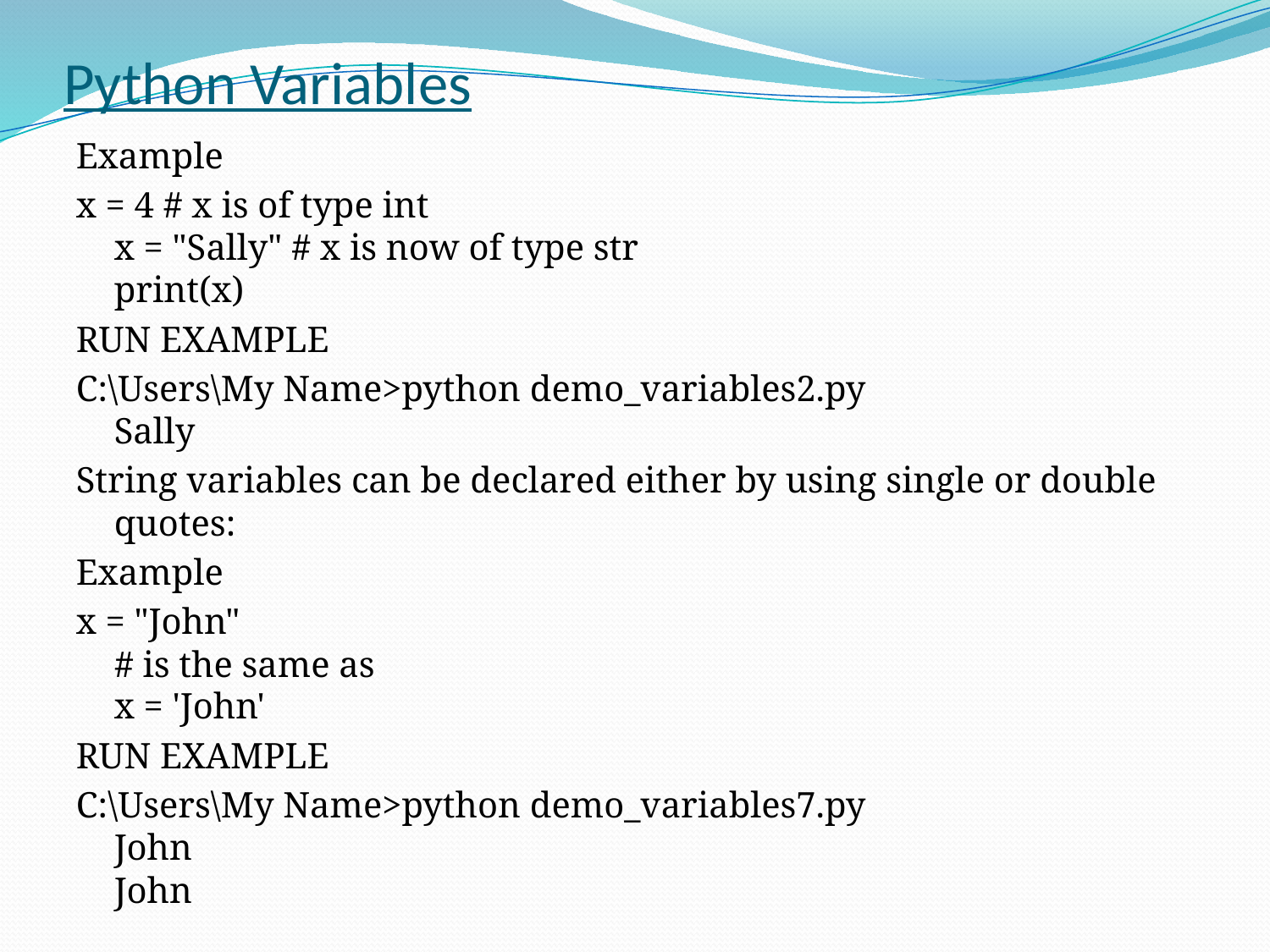

# Python Variables
Example
x = 4 # x is of type int
x = "Sally" # x is now of type str
print(x)
RUN EXAMPLE
C:\Users\My Name>python demo_variables2.py
Sally
String variables can be declared either by using single or double quotes:
Example
x = "John"
# is the same as
x = 'John'
RUN EXAMPLE
C:\Users\My Name>python demo_variables7.py
John
John